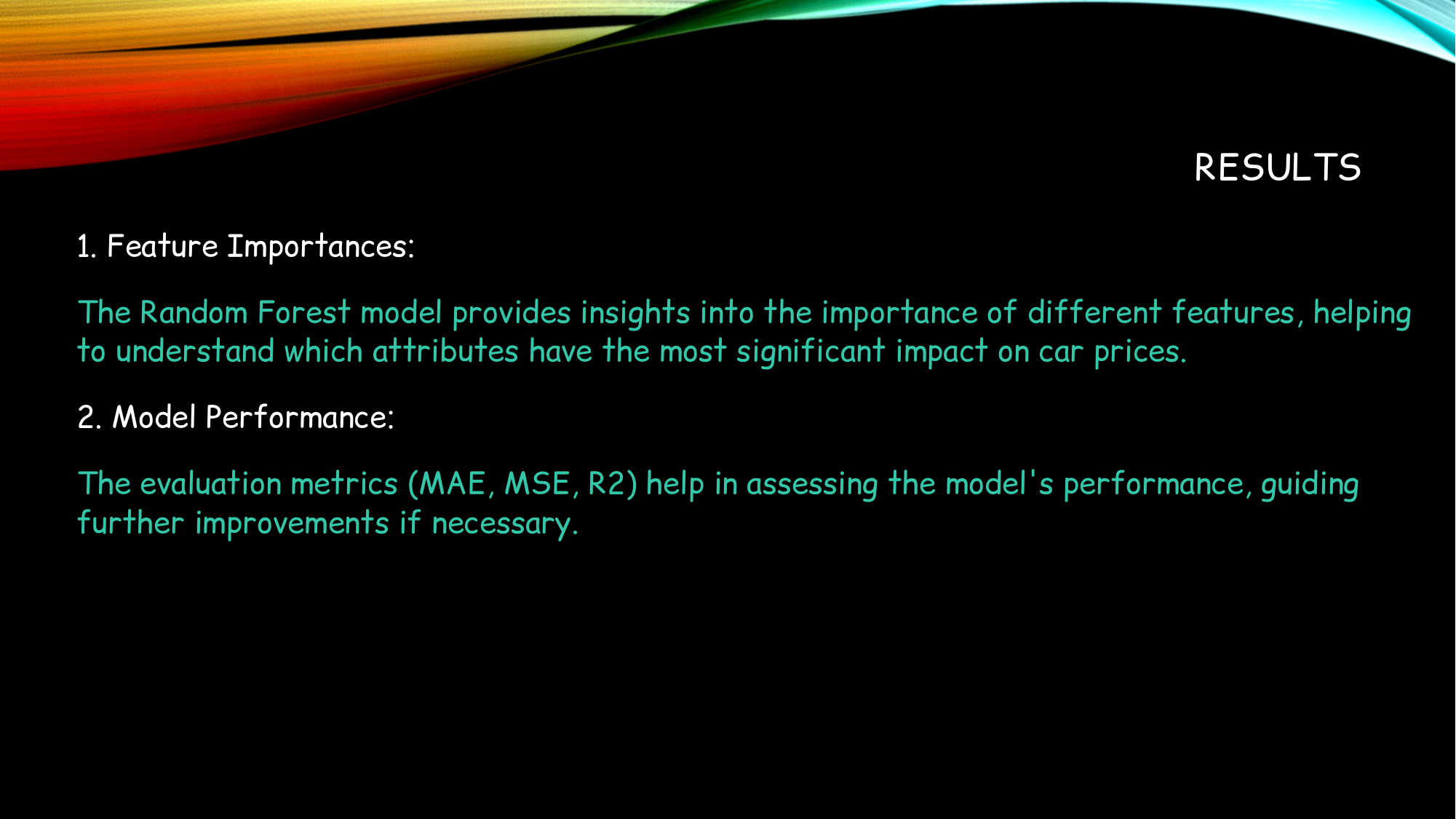

# Results
1. Feature Importances:
The Random Forest model provides insights into the importance of different features, helping to understand which attributes have the most significant impact on car prices.
2. Model Performance:
The evaluation metrics (MAE, MSE, R2) help in assessing the model's performance, guiding further improvements if necessary.